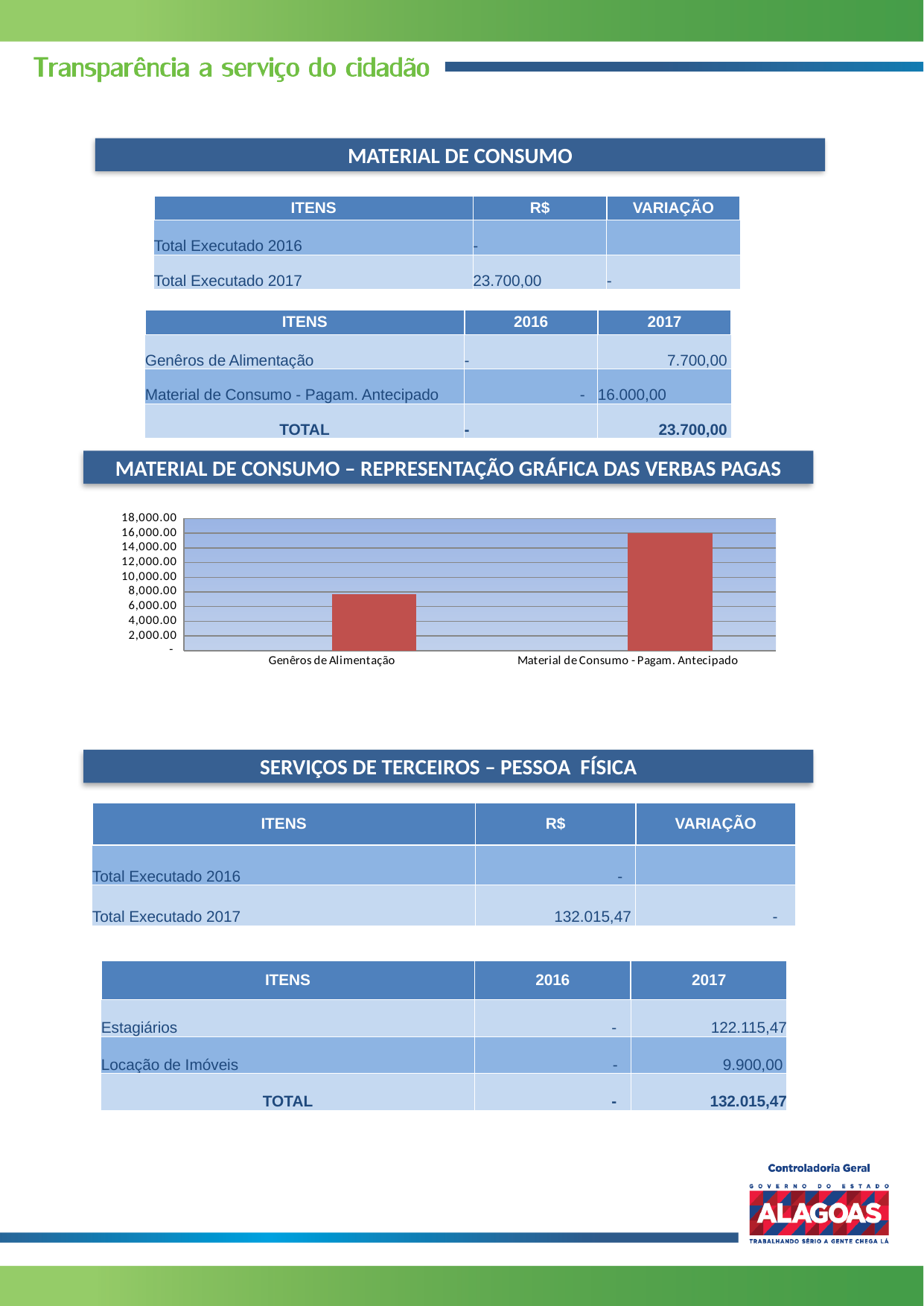

MATERIAL DE CONSUMO
| ITENS | R$ | VARIAÇÃO |
| --- | --- | --- |
| Total Executado 2016 | - |  |
| Total Executado 2017 | 23.700,00 | - |
| ITENS | 2016 | 2017 |
| --- | --- | --- |
| Genêros de Alimentação | - | 7.700,00 |
| Material de Consumo - Pagam. Antecipado | - | 16.000,00 |
| TOTAL | - | 23.700,00 |
MATERIAL DE CONSUMO – REPRESENTAÇÃO GRÁFICA DAS VERBAS PAGAS

### Chart

| Category |  |  |
|---|---|---|
| Genêros de Alimentação | 0.0 | 7700.0 |
| Material de Consumo - Pagam. Antecipado | 0.0 | 16000.0 |
SERVIÇOS DE TERCEIROS – PESSOA  FÍSICA
| ITENS | R$ | VARIAÇÃO |
| --- | --- | --- |
| Total Executado 2016 | - |  |
| Total Executado 2017 | 132.015,47 | - |
| ITENS | 2016 | 2017 |
| --- | --- | --- |
| Estagiários | - | 122.115,47 |
| Locação de Imóveis | - | 9.900,00 |
| TOTAL | - | 132.015,47 |